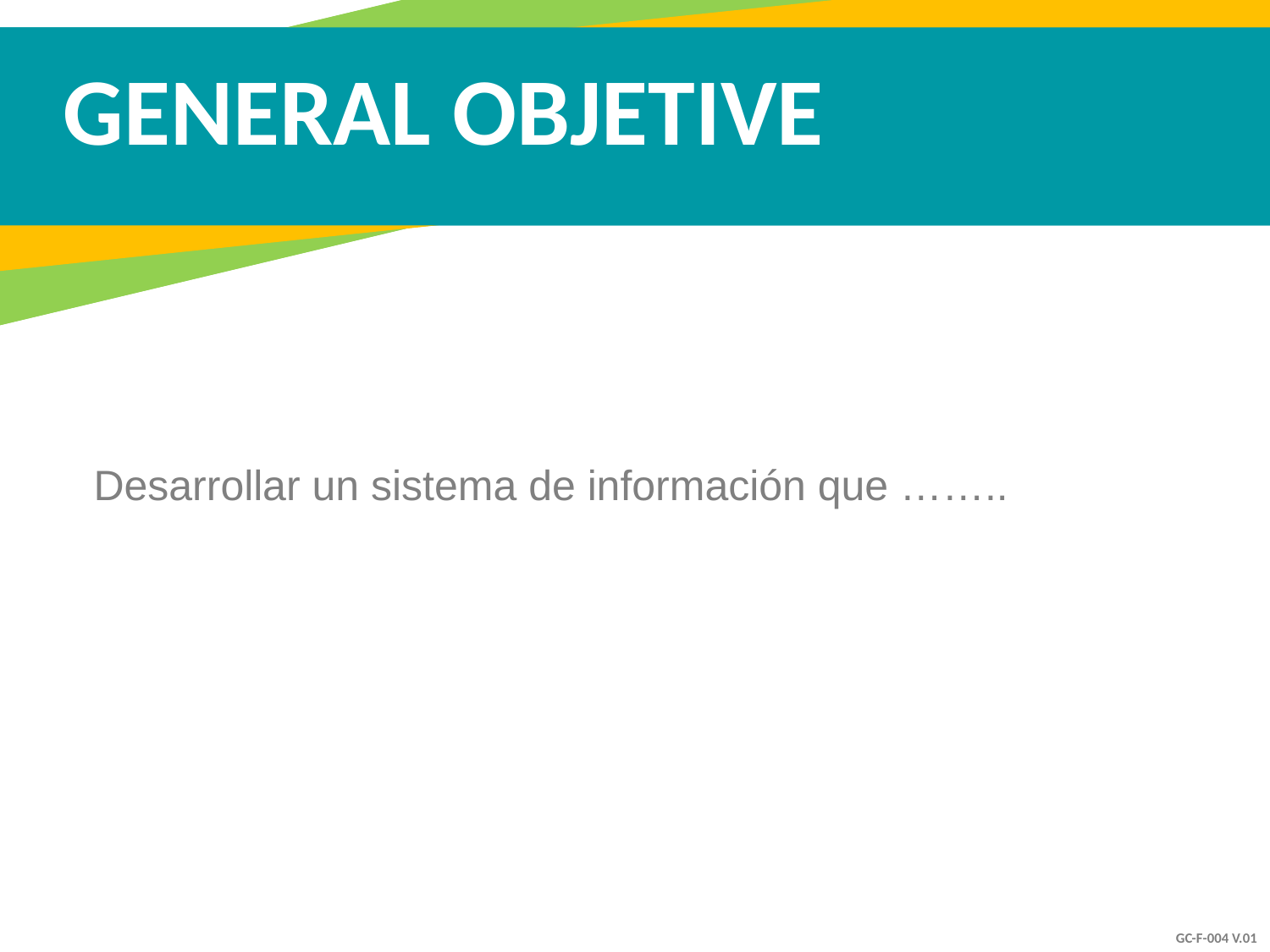

GENERAL OBJETIVE

Desarrollar un sistema de información que ……..